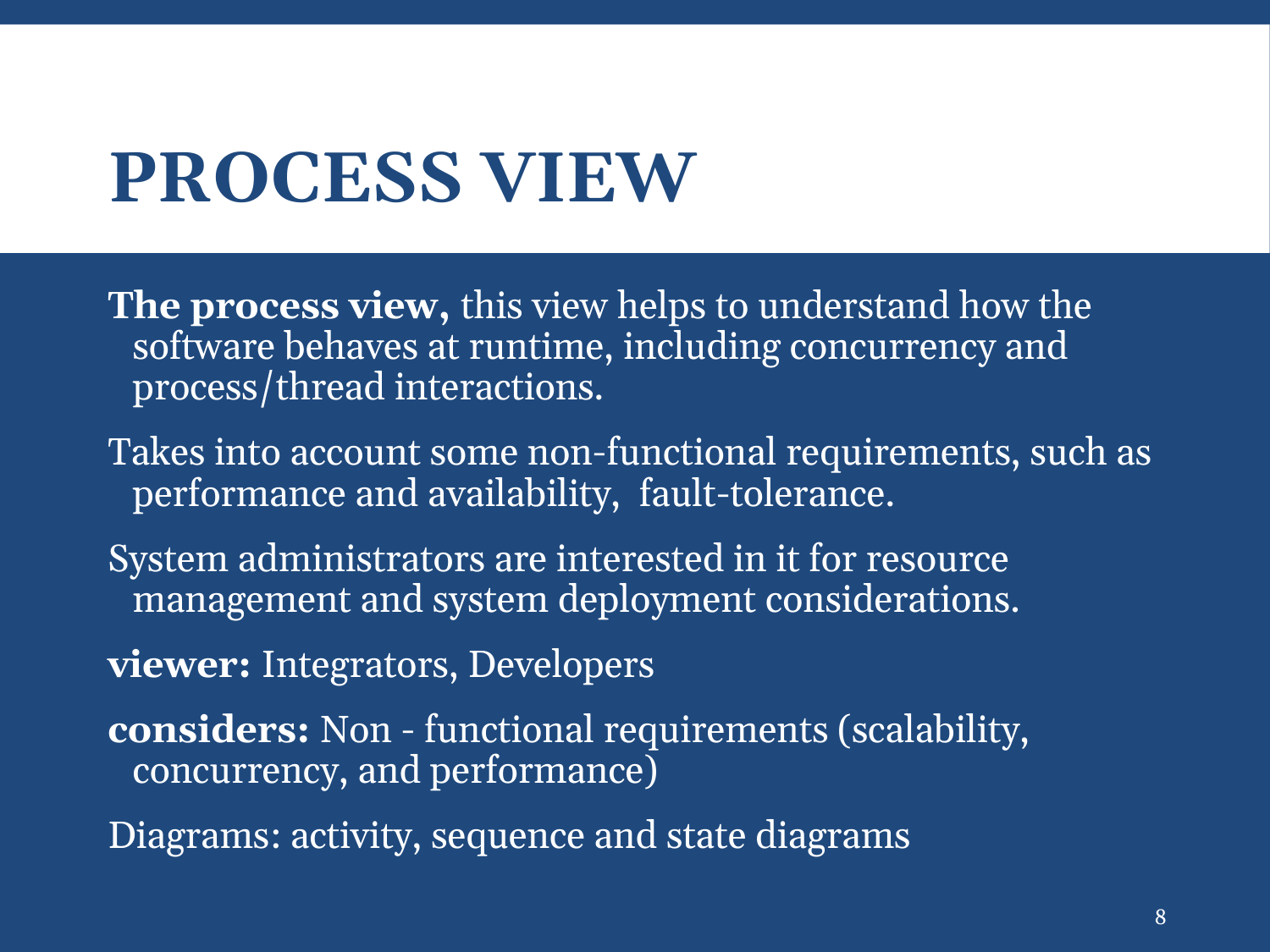

# Process View
The process view, this view helps to understand how the software behaves at runtime, including concurrency and process/thread interactions.
Takes into account some non-functional requirements, such as performance and availability,  fault-tolerance.
System administrators are interested in it for resource management and system deployment considerations.
viewer: Integrators, Developers
considers: Non - functional requirements (scalability, concurrency, and performance)
Diagrams: activity, sequence and state diagrams
8